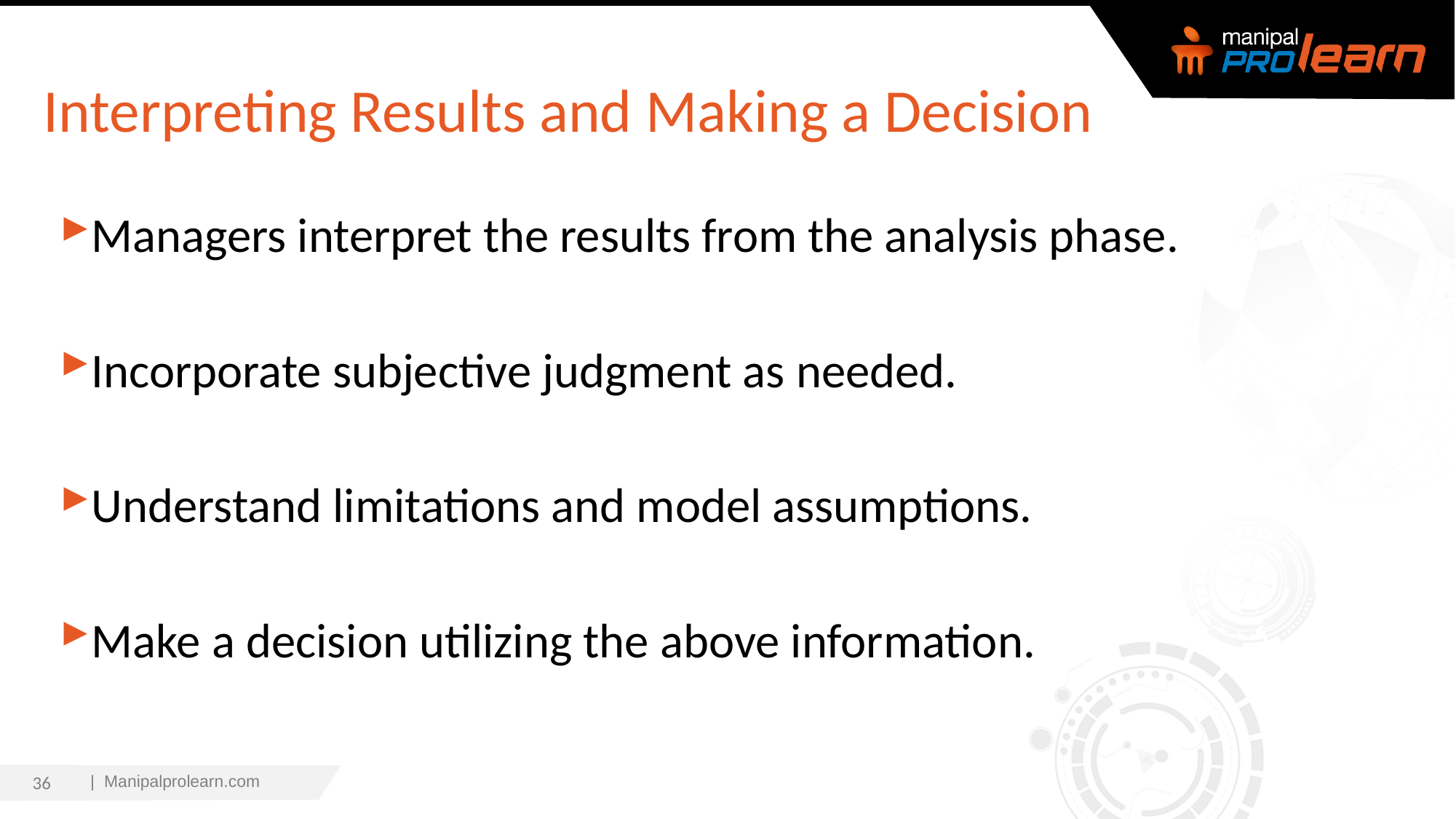

# Interpreting Results and Making a Decision
Managers interpret the results from the analysis phase.

Incorporate subjective judgment as needed.

Understand limitations and model assumptions.

Make a decision utilizing the above information.

36